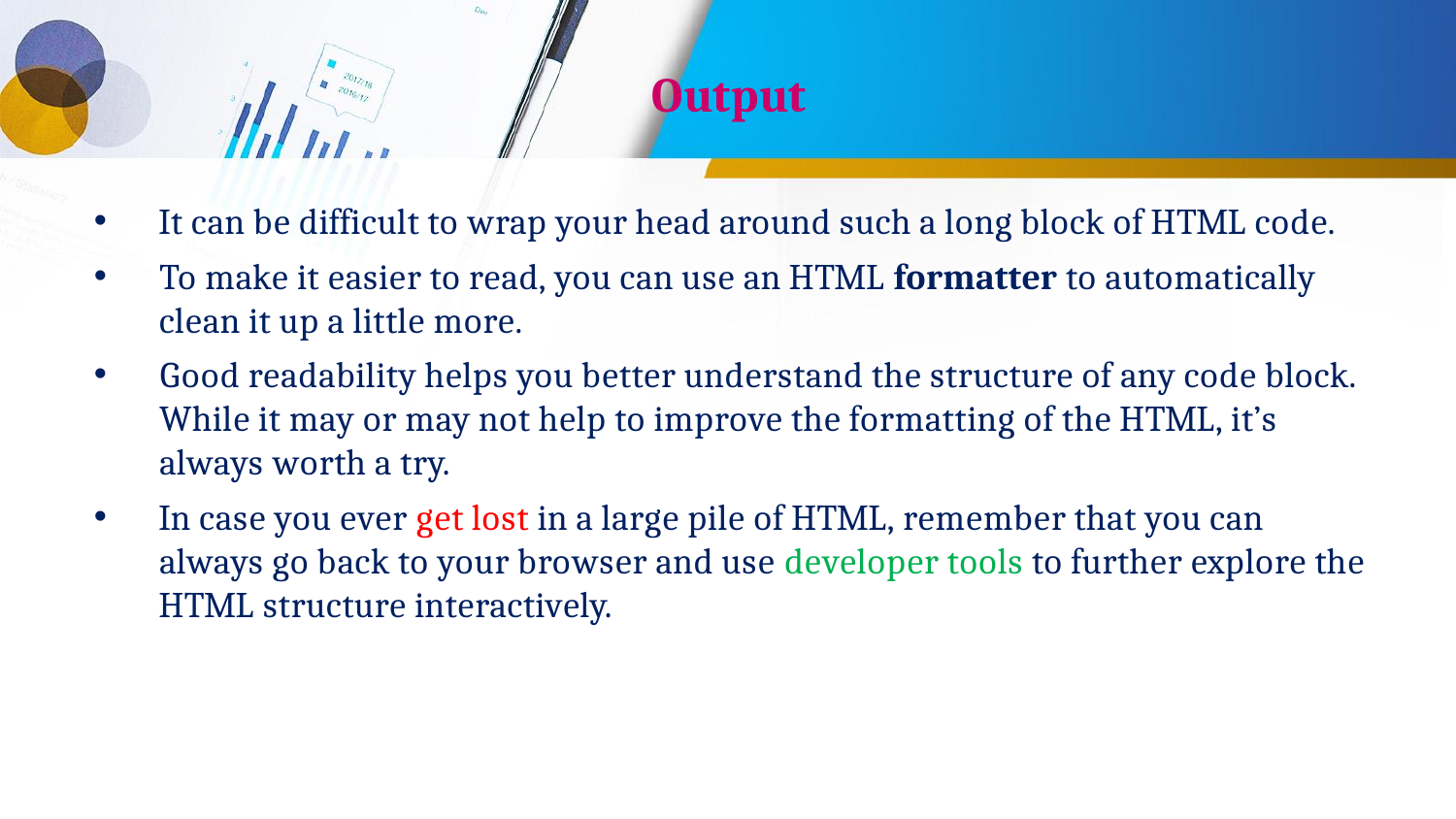

# Output
It can be difficult to wrap your head around such a long block of HTML code.
To make it easier to read, you can use an HTML formatter to automatically clean it up a little more.
Good readability helps you better understand the structure of any code block. While it may or may not help to improve the formatting of the HTML, it’s always worth a try.
In case you ever get lost in a large pile of HTML, remember that you can always go back to your browser and use developer tools to further explore the HTML structure interactively.